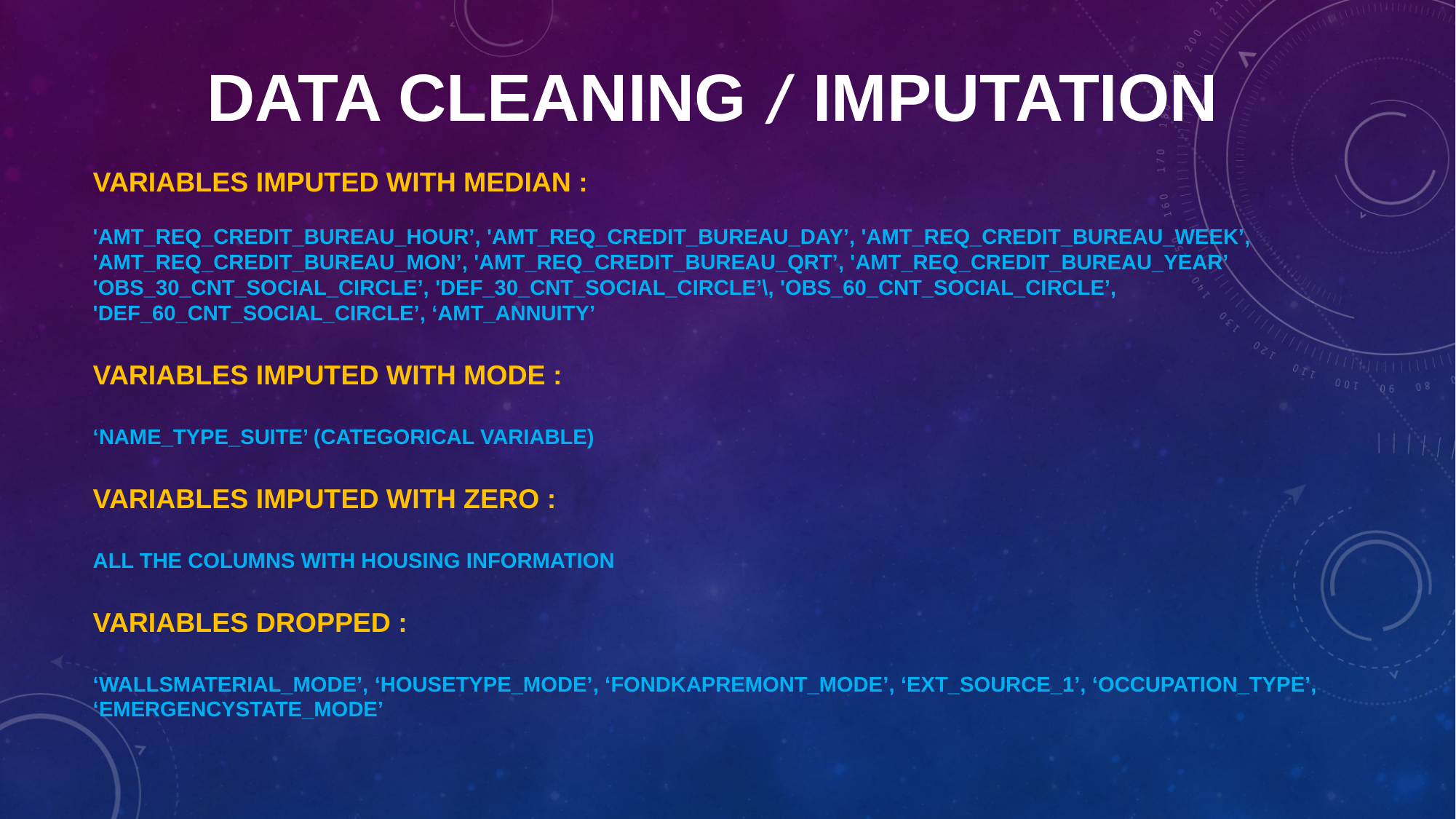

DATA CLEANING / IMPUTATION

VARIABLES IMPUTED WITH MEDIAN :

'AMT_REQ_CREDIT_BUREAU_HOUR’, 'AMT_REQ_CREDIT_BUREAU_DAY’, 'AMT_REQ_CREDIT_BUREAU_WEEK’, 'AMT_REQ_CREDIT_BUREAU_MON’, 'AMT_REQ_CREDIT_BUREAU_QRT’, 'AMT_REQ_CREDIT_BUREAU_YEAR’
'OBS_30_CNT_SOCIAL_CIRCLE’, 'DEF_30_CNT_SOCIAL_CIRCLE’\, 'OBS_60_CNT_SOCIAL_CIRCLE’, 'DEF_60_CNT_SOCIAL_CIRCLE’, ‘AMT_ANNUITY’

VARIABLES IMPUTED WITH MODE :

‘NAME_TYPE_SUITE’ (CATEGORICAL VARIABLE)

VARIABLES IMPUTED WITH ZERO :

ALL THE COLUMNS WITH HOUSING INFORMATION

VARIABLES DROPPED :

‘WALLSMATERIAL_MODE’, ‘HOUSETYPE_MODE’, ‘FONDKAPREMONT_MODE’, ‘EXT_SOURCE_1’, ‘OCCUPATION_TYPE’, ‘EMERGENCYSTATE_MODE’